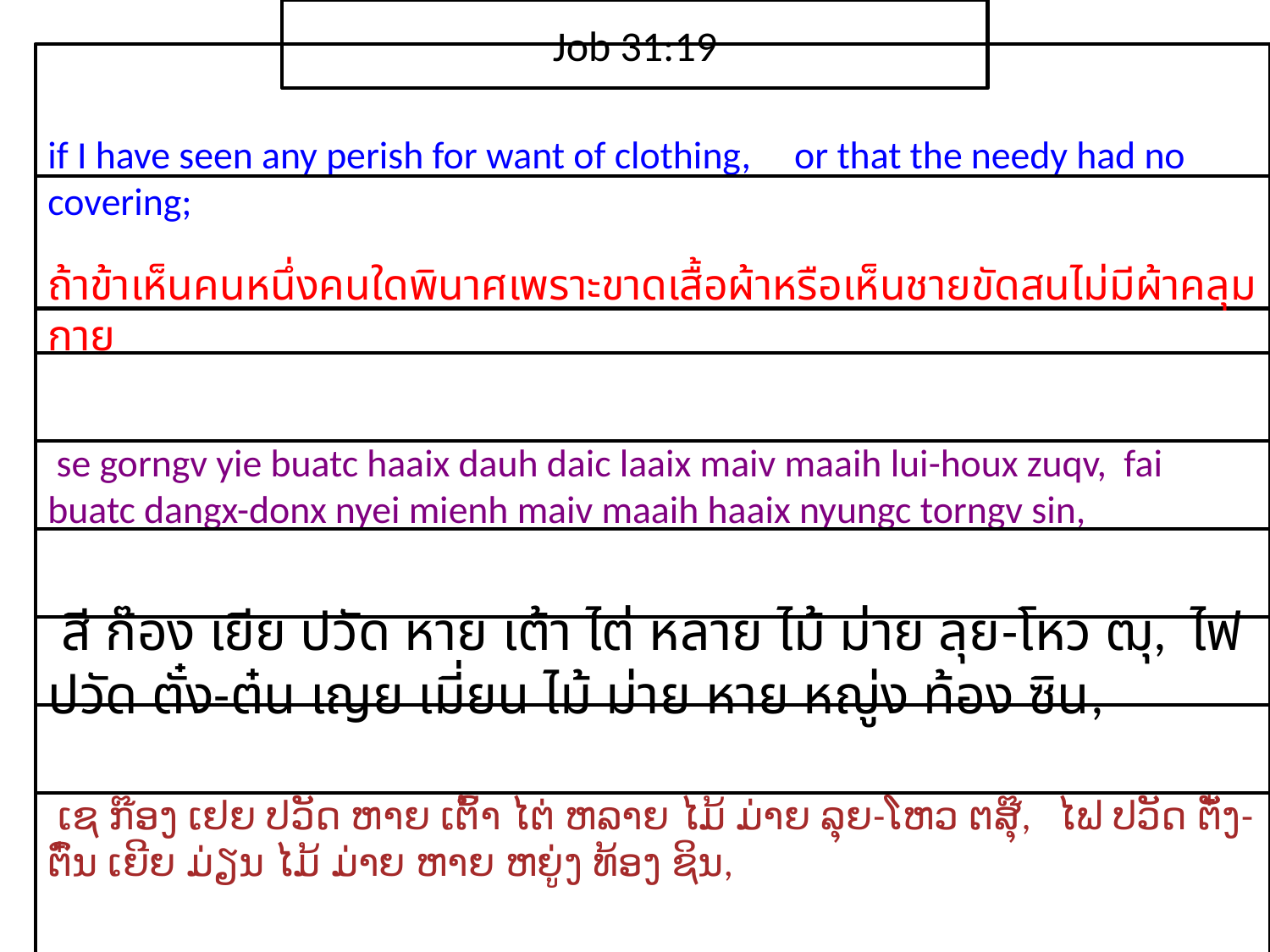

Job 31:19
if I have seen any perish for want of clothing,     or that the needy had no covering;
ถ้า​ข้า​เห็น​คน​หนึ่ง​คน​ใด​พินาศ​เพราะ​ขาด​เสื้อผ้าหรือ​เห็น​ชาย​ขัด​สน​ไม่​มี​ผ้า​คลุม​กาย
 se gorngv yie buatc haaix dauh daic laaix maiv maaih lui-houx zuqv,  fai buatc dangx-donx nyei mienh maiv maaih haaix nyungc torngv sin,
 สี ก๊อง เยีย ปวัด หาย เต้า ไต่ หลาย ไม้ ม่าย ลุย-โหว ฒุ,  ไฟ ปวัด ตั๋ง-ต๋น เญย เมี่ยน ไม้ ม่าย หาย หญู่ง ท้อง ซิน,
 ເຊ ກ໊ອງ ເຢຍ ປວັດ ຫາຍ ເຕົ້າ ໄຕ່ ຫລາຍ ໄມ້ ມ່າຍ ລຸຍ-ໂຫວ ຕສຸ໊,   ໄຟ ປວັດ ຕັ໋ງ-ຕົ໋ນ ເຍີຍ ມ່ຽນ ໄມ້ ມ່າຍ ຫາຍ ຫຍູ່ງ ທ້ອງ ຊິນ,